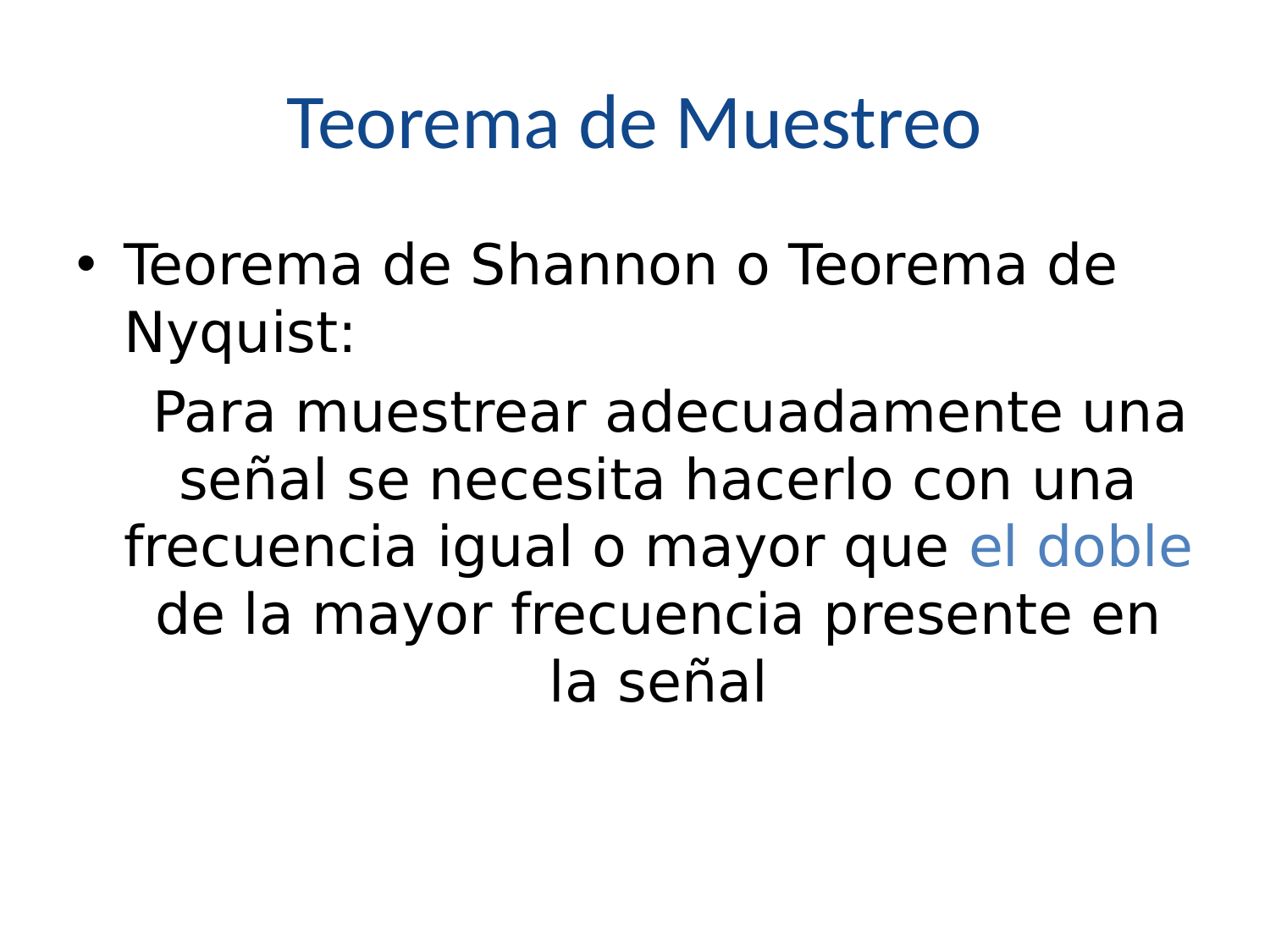

# Teorema de Muestreo
Teorema de Shannon o Teorema de Nyquist:
    Para muestrear adecuadamente una señal se necesita hacerlo con una frecuencia igual o mayor que el doble de la mayor frecuencia presente en la señal